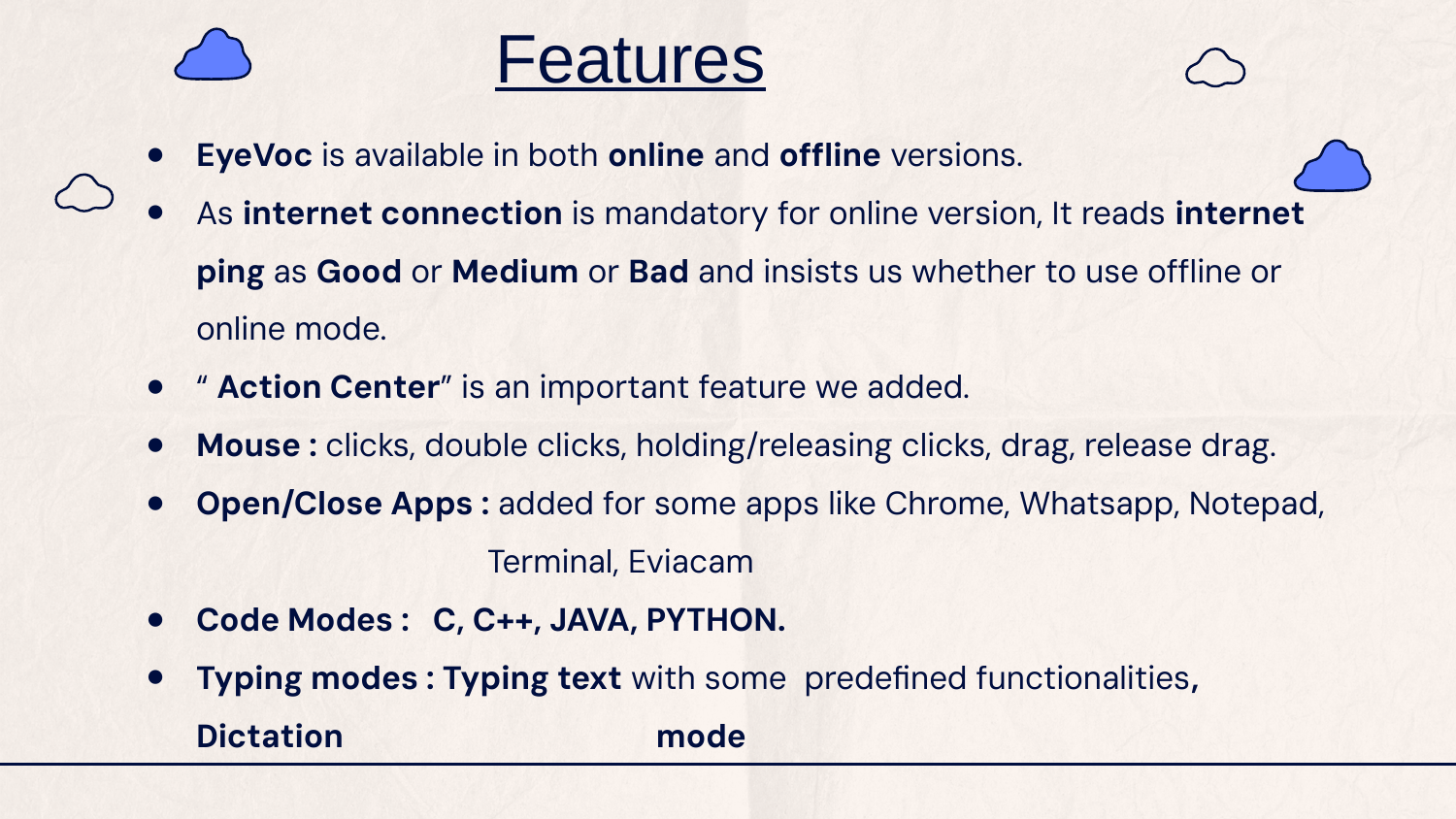

# Features
EyeVoc is available in both online and offline versions.
As internet connection is mandatory for online version, It reads internet ping as Good or Medium or Bad and insists us whether to use offline or online mode.
“ Action Center” is an important feature we added.
Mouse : clicks, double clicks, holding/releasing clicks, drag, release drag.
Open/Close Apps : added for some apps like Chrome, Whatsapp, Notepad, 		Terminal, Eviacam
Code Modes :   C, C++, JAVA, PYTHON.
Typing modes : Typing text with some  predefined functionalities, Dictation 		   mode